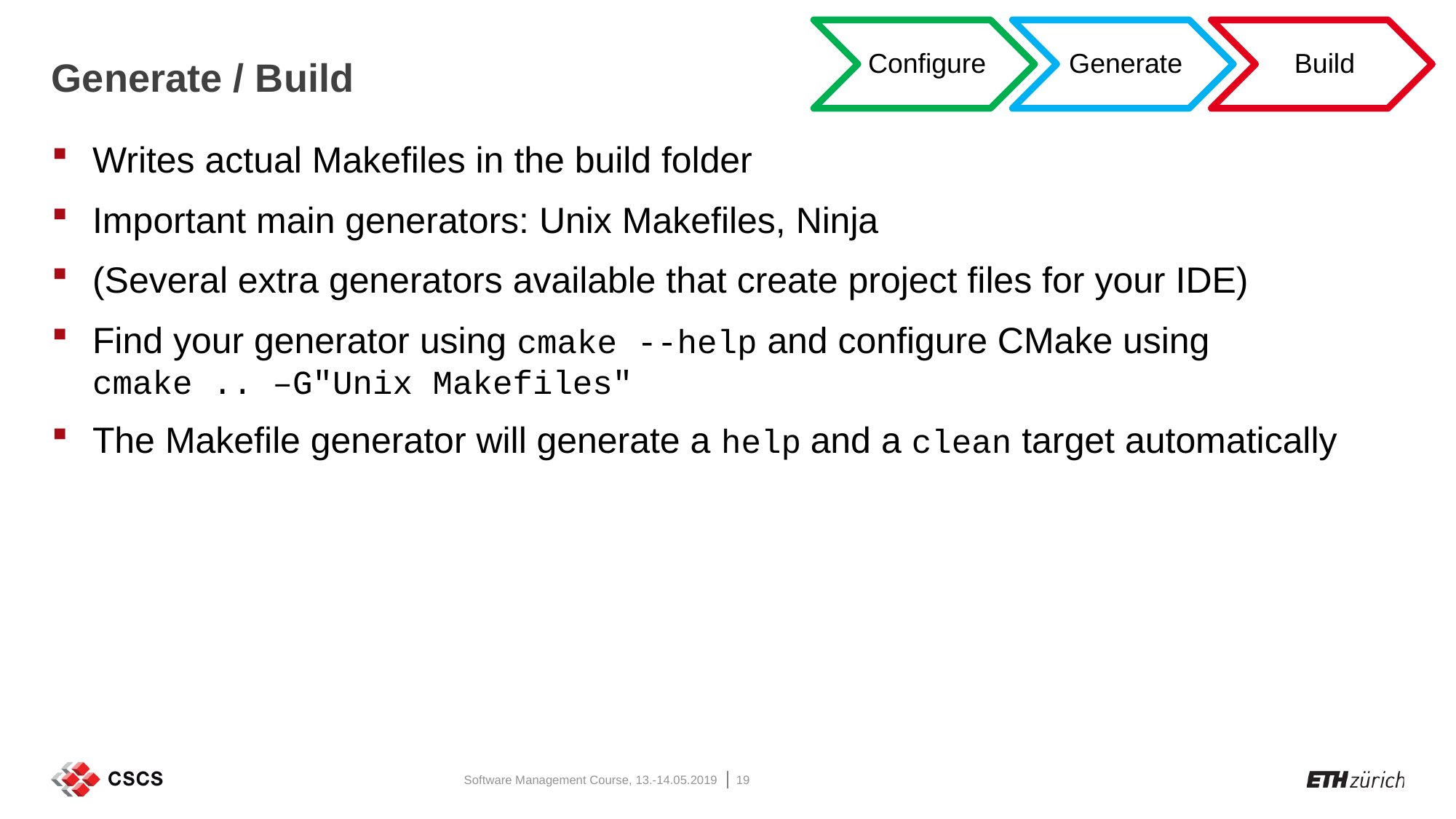

# Generate / Build
Configure
Generate
Build
Writes actual Makefiles in the build folder
Important main generators: Unix Makefiles, Ninja
(Several extra generators available that create project files for your IDE)
Find your generator using cmake --help and configure CMake using
cmake .. –G"Unix Makefiles"
The Makefile generator will generate a help and a clean target automatically
Software Management Course, 13.-14.05.2019
19